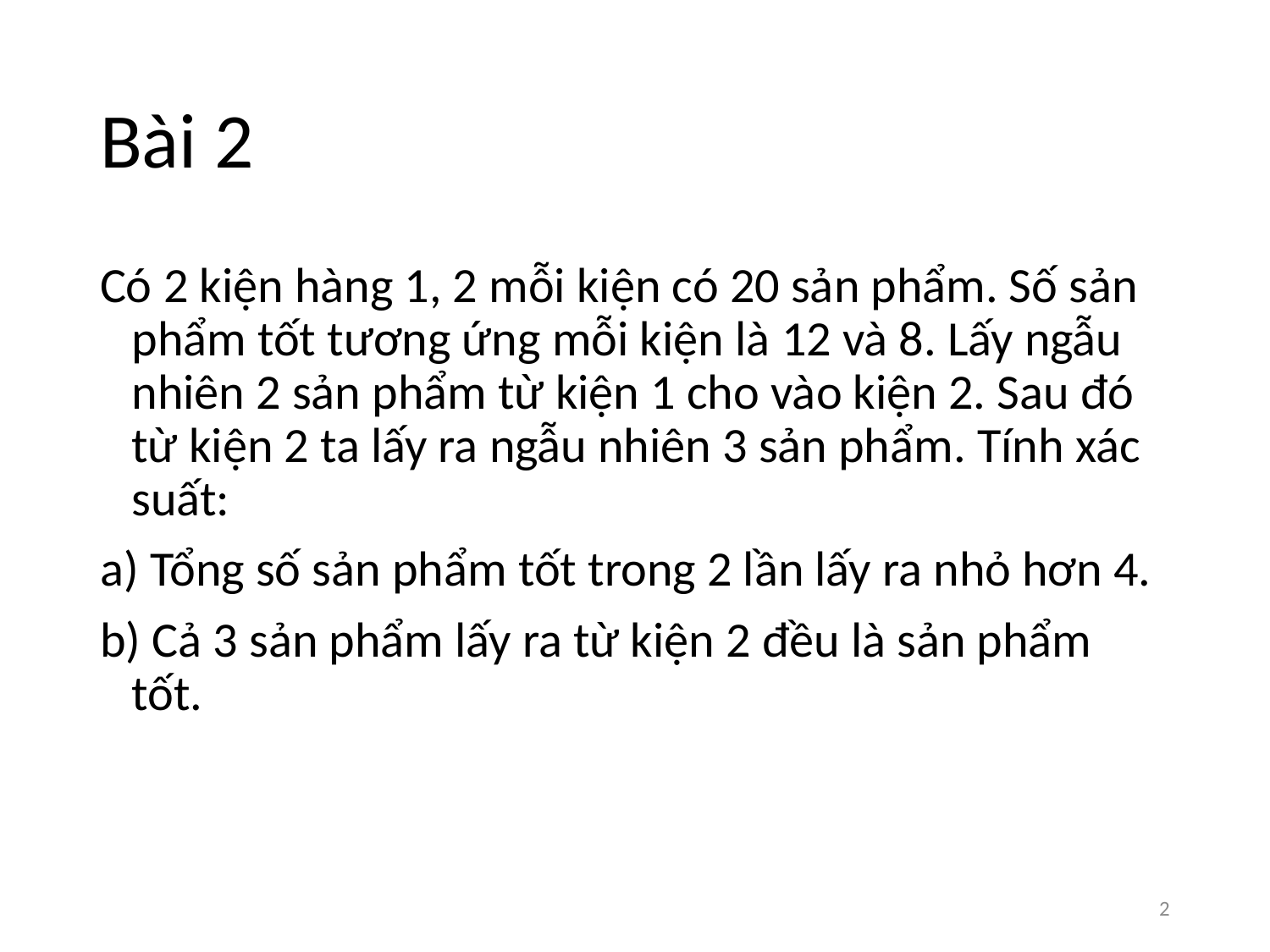

# Bài 2
Có 2 kiện hàng 1, 2 mỗi kiện có 20 sản phẩm. Số sản phẩm tốt tương ứng mỗi kiện là 12 và 8. Lấy ngẫu nhiên 2 sản phẩm từ kiện 1 cho vào kiện 2. Sau đó từ kiện 2 ta lấy ra ngẫu nhiên 3 sản phẩm. Tính xác suất:
a) Tổng số sản phẩm tốt trong 2 lần lấy ra nhỏ hơn 4.
b) Cả 3 sản phẩm lấy ra từ kiện 2 đều là sản phẩm tốt.
2